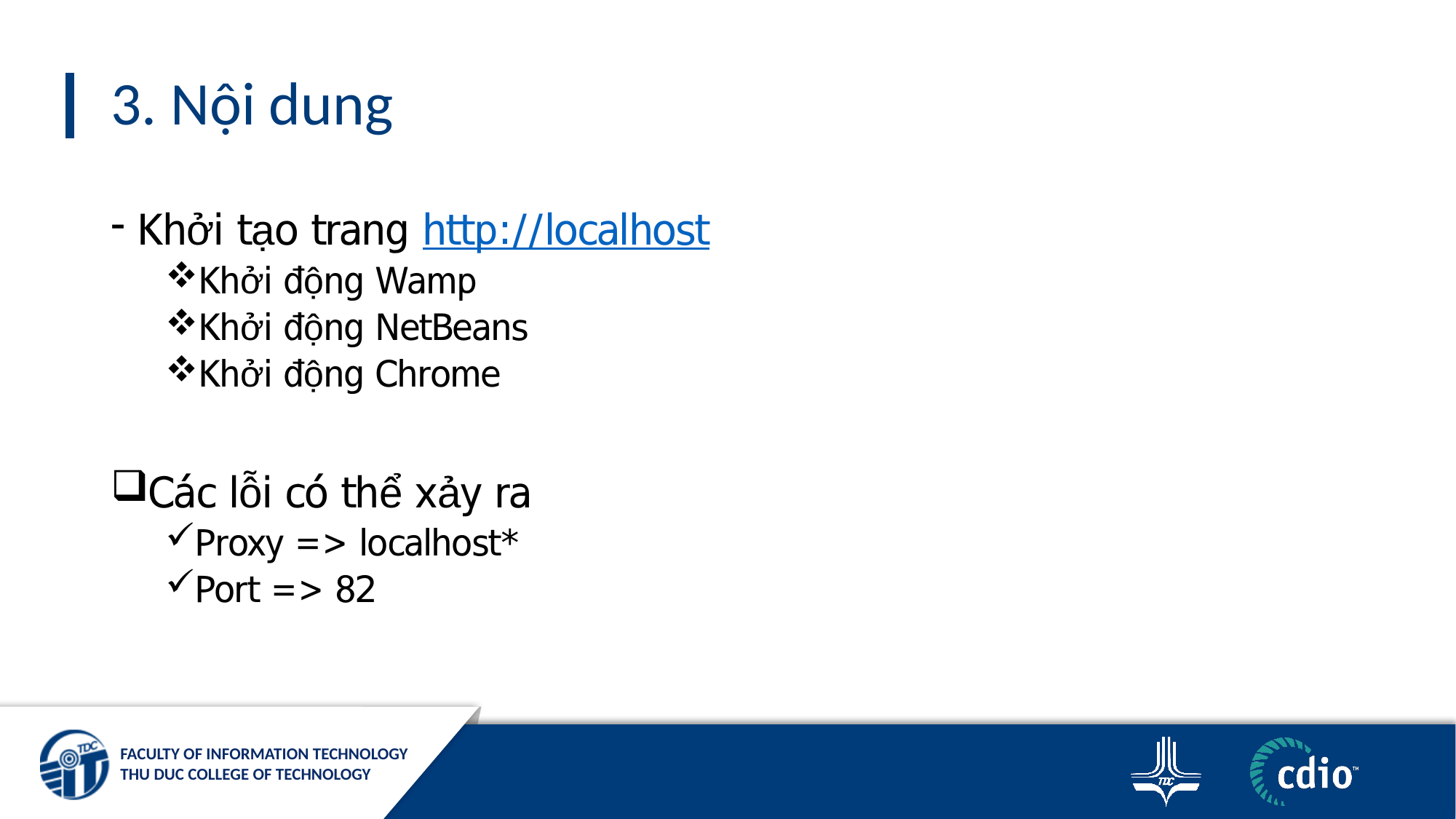

# 3. Nội dung
Khởi tạo trang http://localhost
Khởi động Wamp
Khởi động NetBeans
Khởi động Chrome

Các lỗi có thể xảy ra
Proxy => localhost*
Port => 82